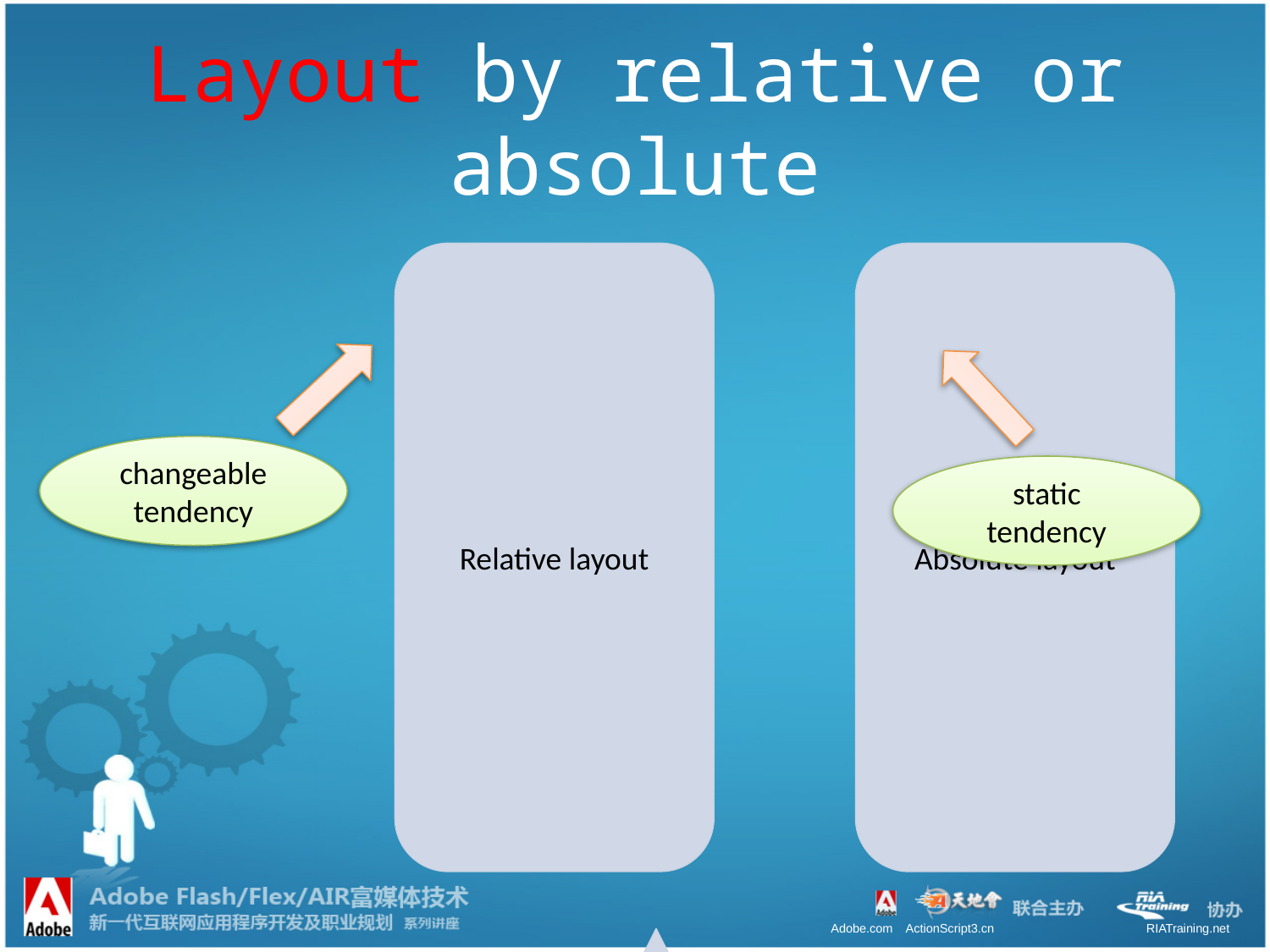

# Layout by relative or absolute

Relative layout
Absolute layout

changeable
tendency
static
tendency